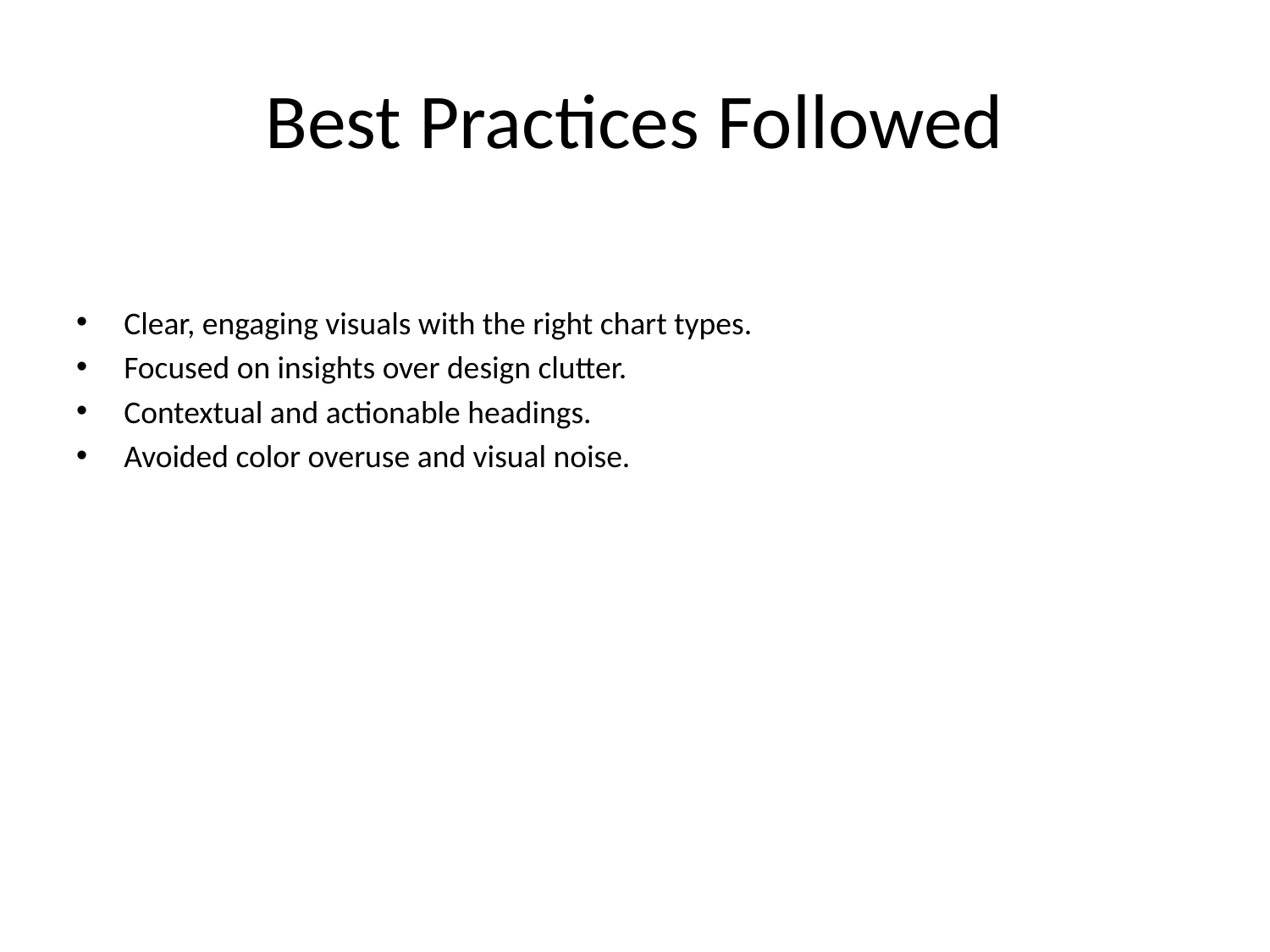

# Best Practices Followed

Clear, engaging visuals with the right chart types.
Focused on insights over design clutter.
Contextual and actionable headings.
Avoided color overuse and visual noise.